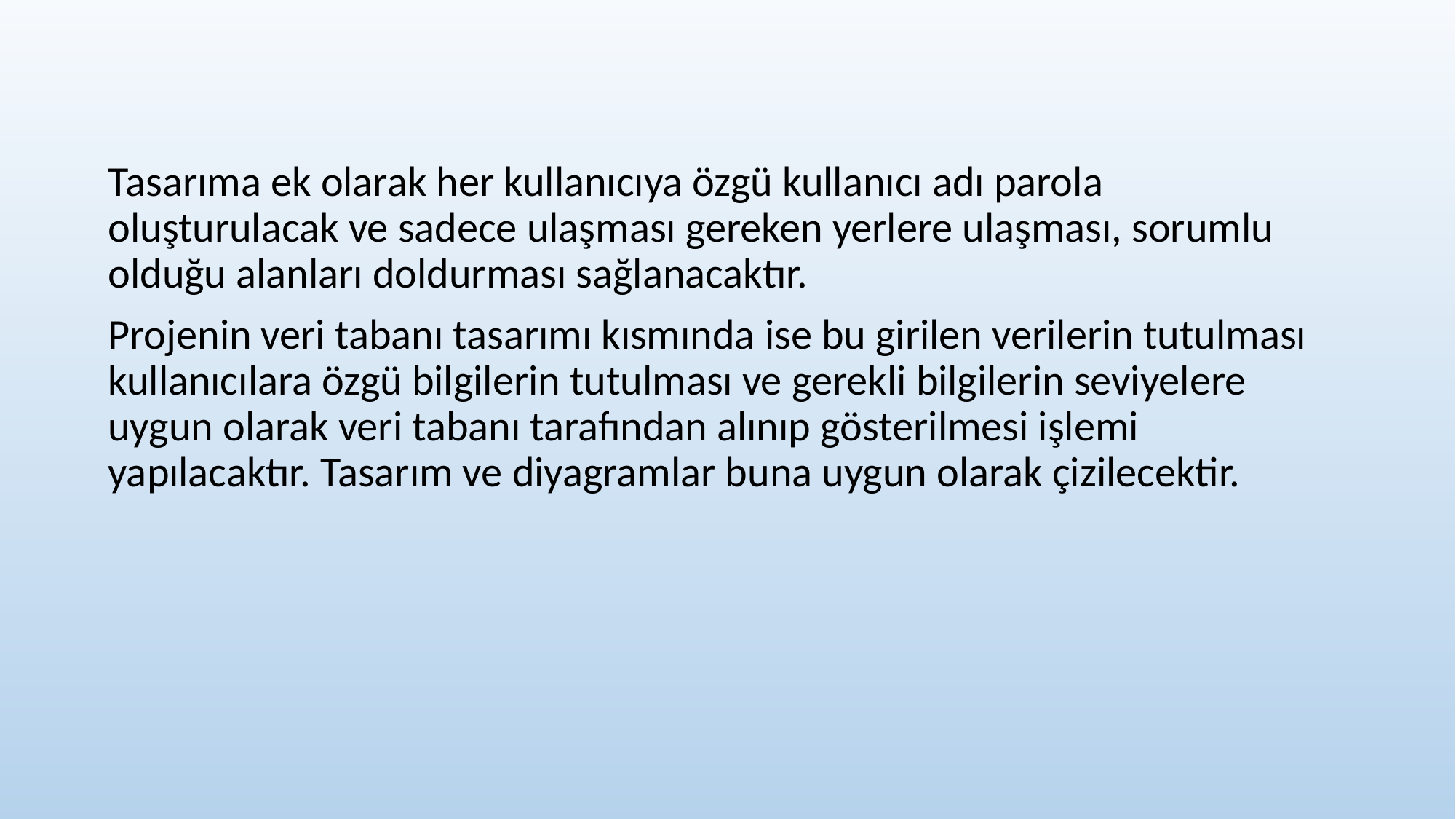

Tasarıma ek olarak her kullanıcıya özgü kullanıcı adı parola oluşturulacak ve sadece ulaşması gereken yerlere ulaşması, sorumlu olduğu alanları doldurması sağlanacaktır.
Projenin veri tabanı tasarımı kısmında ise bu girilen verilerin tutulması kullanıcılara özgü bilgilerin tutulması ve gerekli bilgilerin seviyelere uygun olarak veri tabanı tarafından alınıp gösterilmesi işlemi yapılacaktır. Tasarım ve diyagramlar buna uygun olarak çizilecektir.